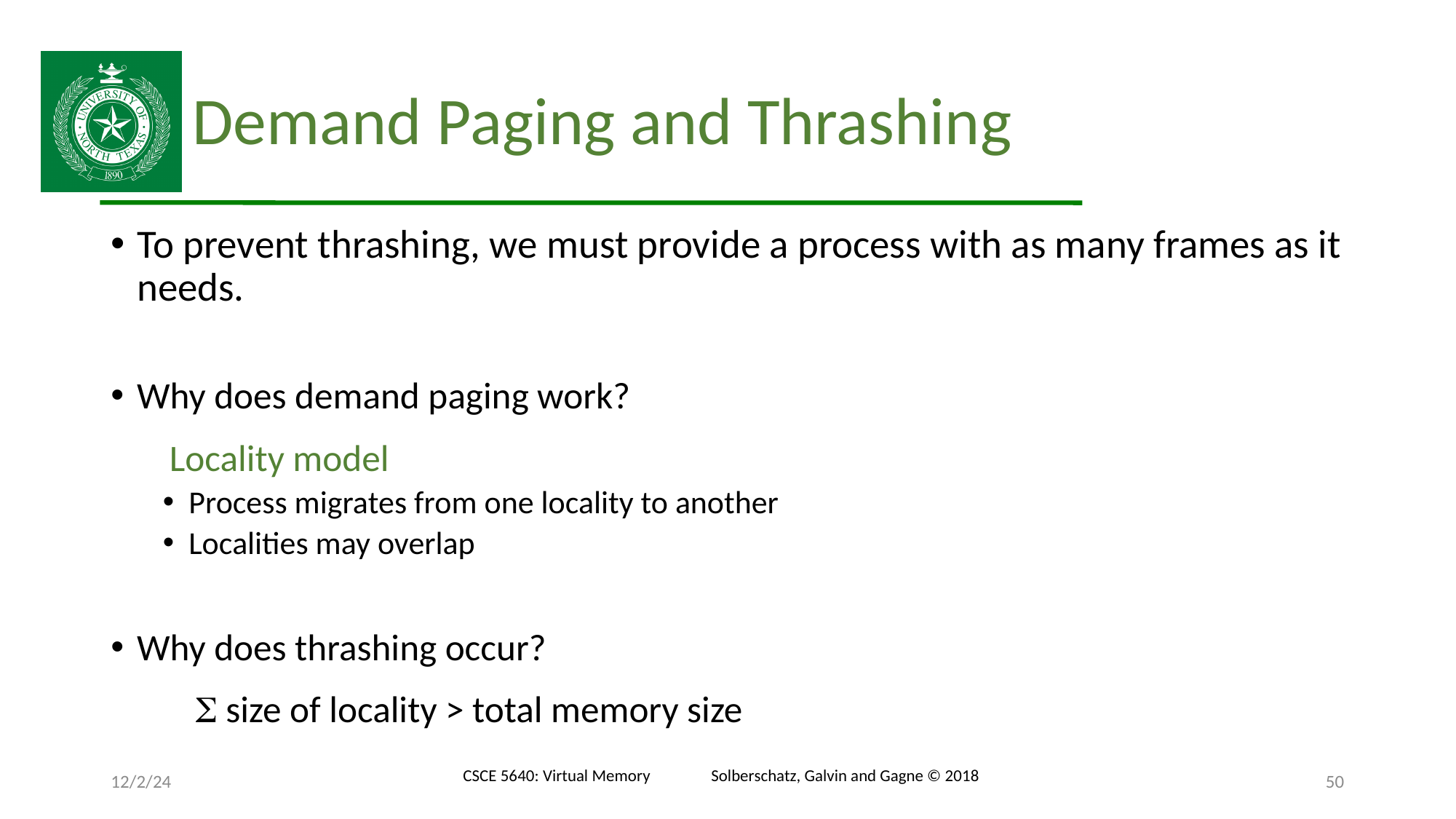

# Demand Paging and Thrashing
To prevent thrashing, we must provide a process with as many frames as it needs.

Why does demand paging work?
       Locality model
Process migrates from one locality to another
Localities may overlap

Why does thrashing occur?
       Σ size of locality > total memory size

12/2/24
CSCE 5640: Virtual Memory                Solberschatz, Galvin and Gagne © 2018
50